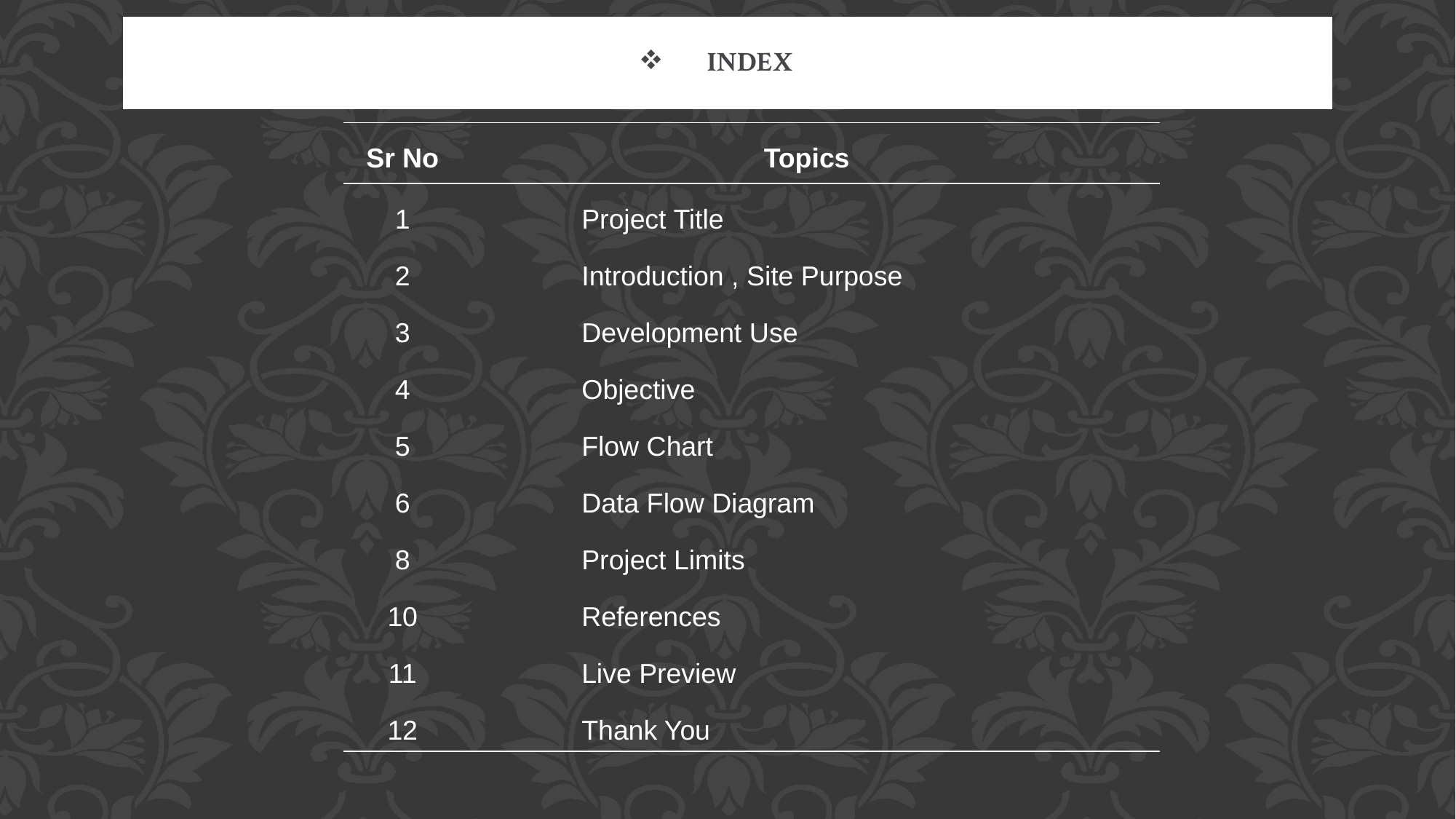

# INDEX
| Sr No | Topics |
| --- | --- |
| 1 | Project Title |
| 2 | Introduction , Site Purpose |
| 3 | Development Use |
| 4 | Objective |
| 5 | Flow Chart |
| 6 | Data Flow Diagram |
| 8 | Project Limits |
| 10 | References |
| 11 | Live Preview |
| 12 | Thank You |